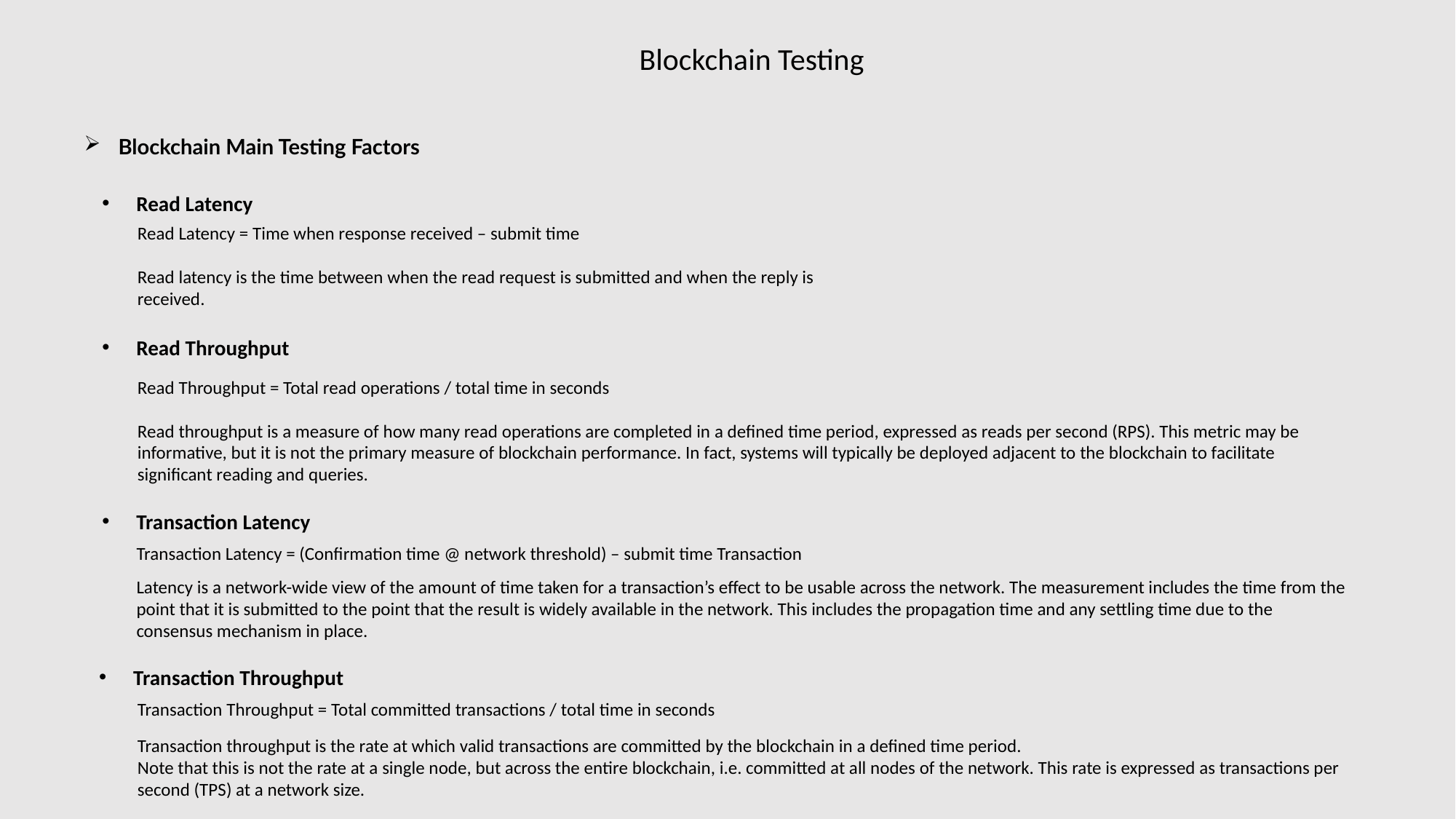

Blockchain Testing
Blockchain Main Testing Factors
Read Latency
Read Latency = Time when response received – submit time

Read latency is the time between when the read request is submitted and when the reply is received.
Read Throughput
Read Throughput = Total read operations / total time in seconds

Read throughput is a measure of how many read operations are completed in a defined time period, expressed as reads per second (RPS). This metric may be informative, but it is not the primary measure of blockchain performance. In fact, systems will typically be deployed adjacent to the blockchain to facilitate significant reading and queries.
Transaction Latency
Transaction Latency = (Confirmation time @ network threshold) – submit time Transaction
Latency is a network-wide view of the amount of time taken for a transaction’s effect to be usable across the network. The measurement includes the time from the point that it is submitted to the point that the result is widely available in the network. This includes the propagation time and any settling time due to the consensus mechanism in place.
Transaction Throughput
Transaction Throughput = Total committed transactions / total time in seconds
Transaction throughput is the rate at which valid transactions are committed by the blockchain in a defined time period.
Note that this is not the rate at a single node, but across the entire blockchain, i.e. committed at all nodes of the network. This rate is expressed as transactions per second (TPS) at a network size.